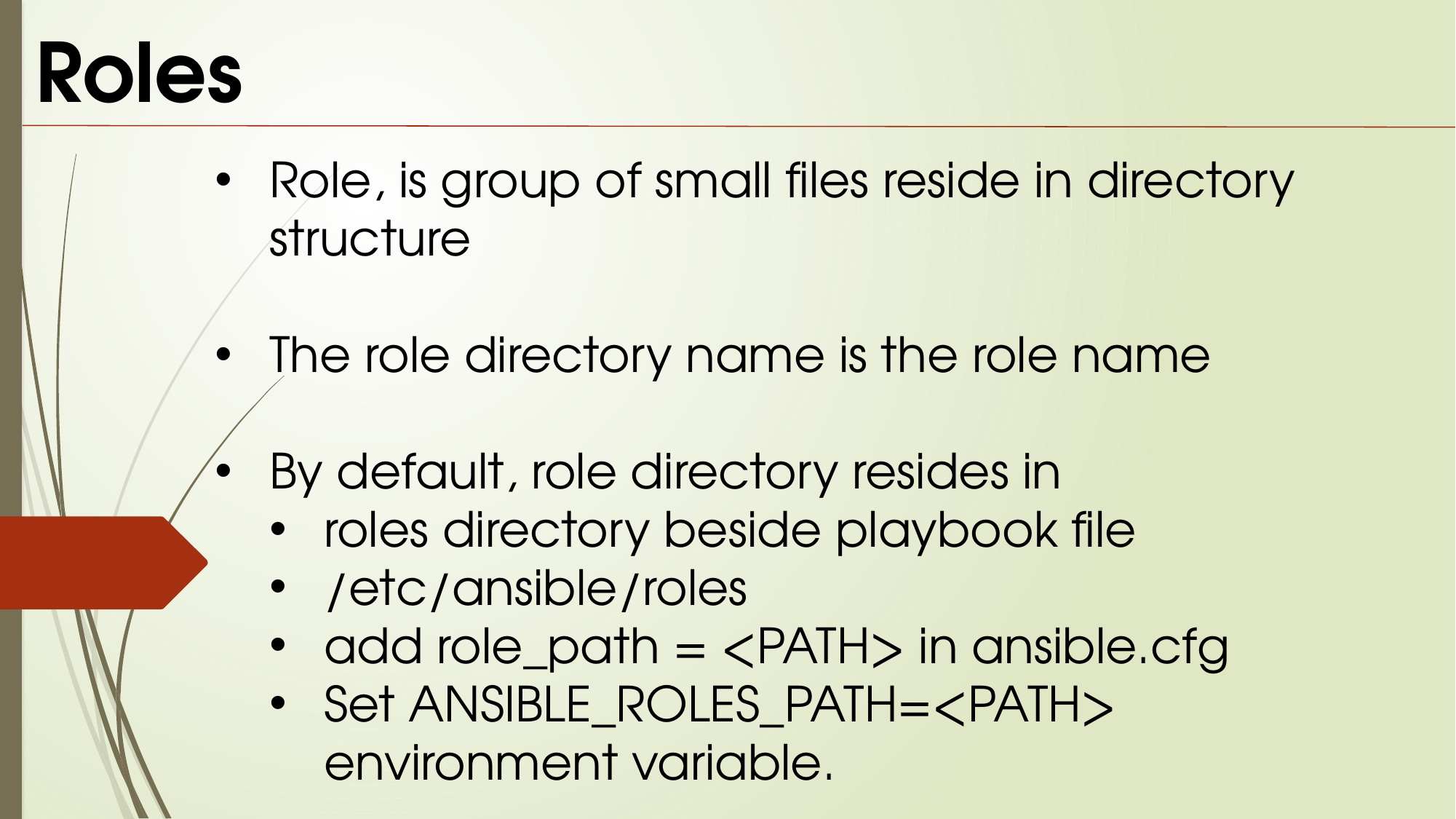

Roles
Role, is group of small files reside in directory structure

The role directory name is the role name

By default, role directory resides in
roles directory beside playbook file
/etc/ansible/roles
add role_path = <PATH> in ansible.cfg
Set ANSIBLE_ROLES_PATH=<PATH> environment variable.